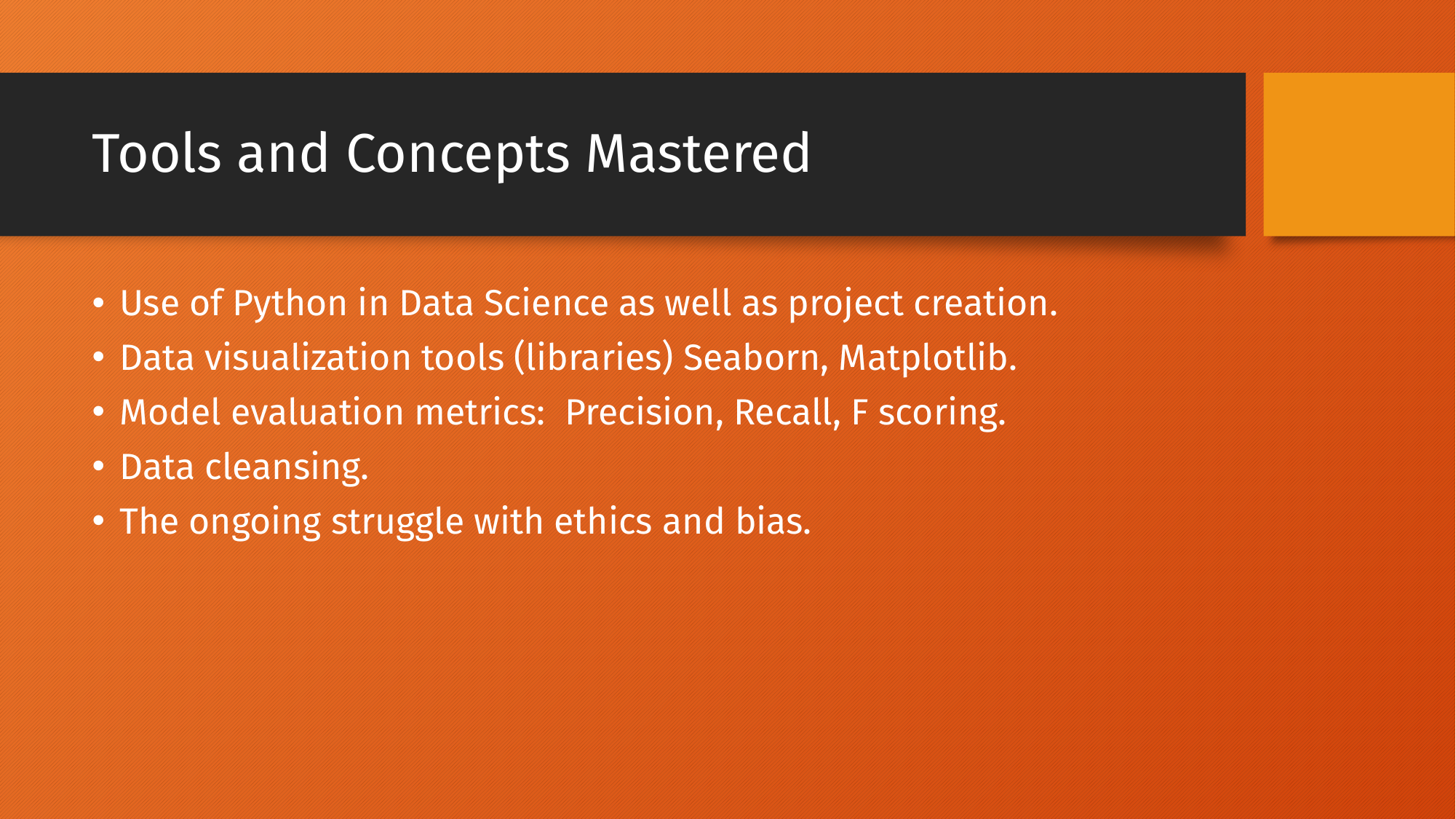

# Tools and Concepts Mastered
Use of Python in Data Science as well as project creation.
Data visualization tools (libraries) Seaborn, Matplotlib.
Model evaluation metrics:  Precision, Recall, F scoring.
Data cleansing.
The ongoing struggle with ethics and bias.